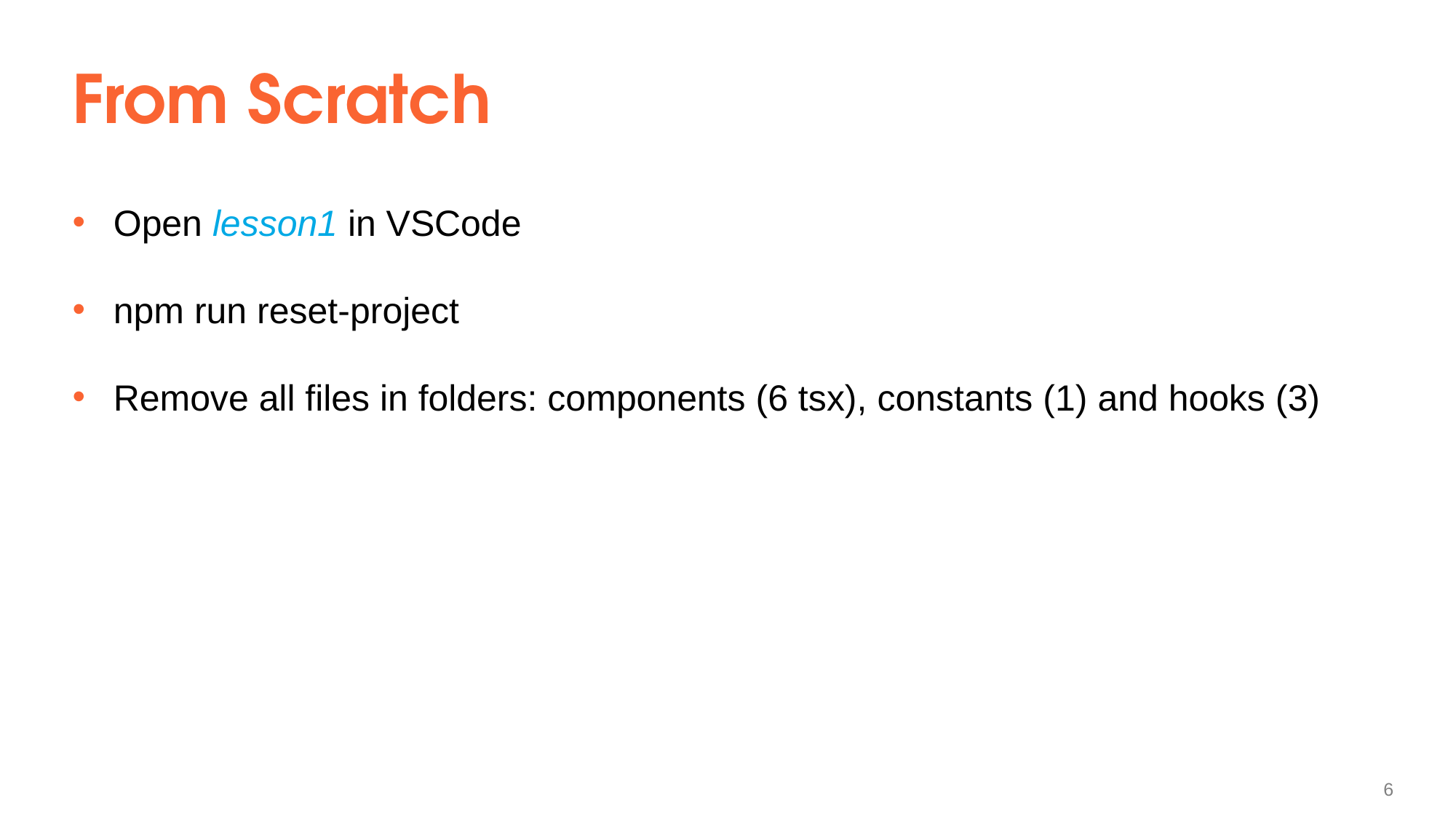

# From Scratch
Open lesson1 in VSCode

npm run reset-project

Remove all files in folders: components (6 tsx), constants (1) and hooks (3)
6